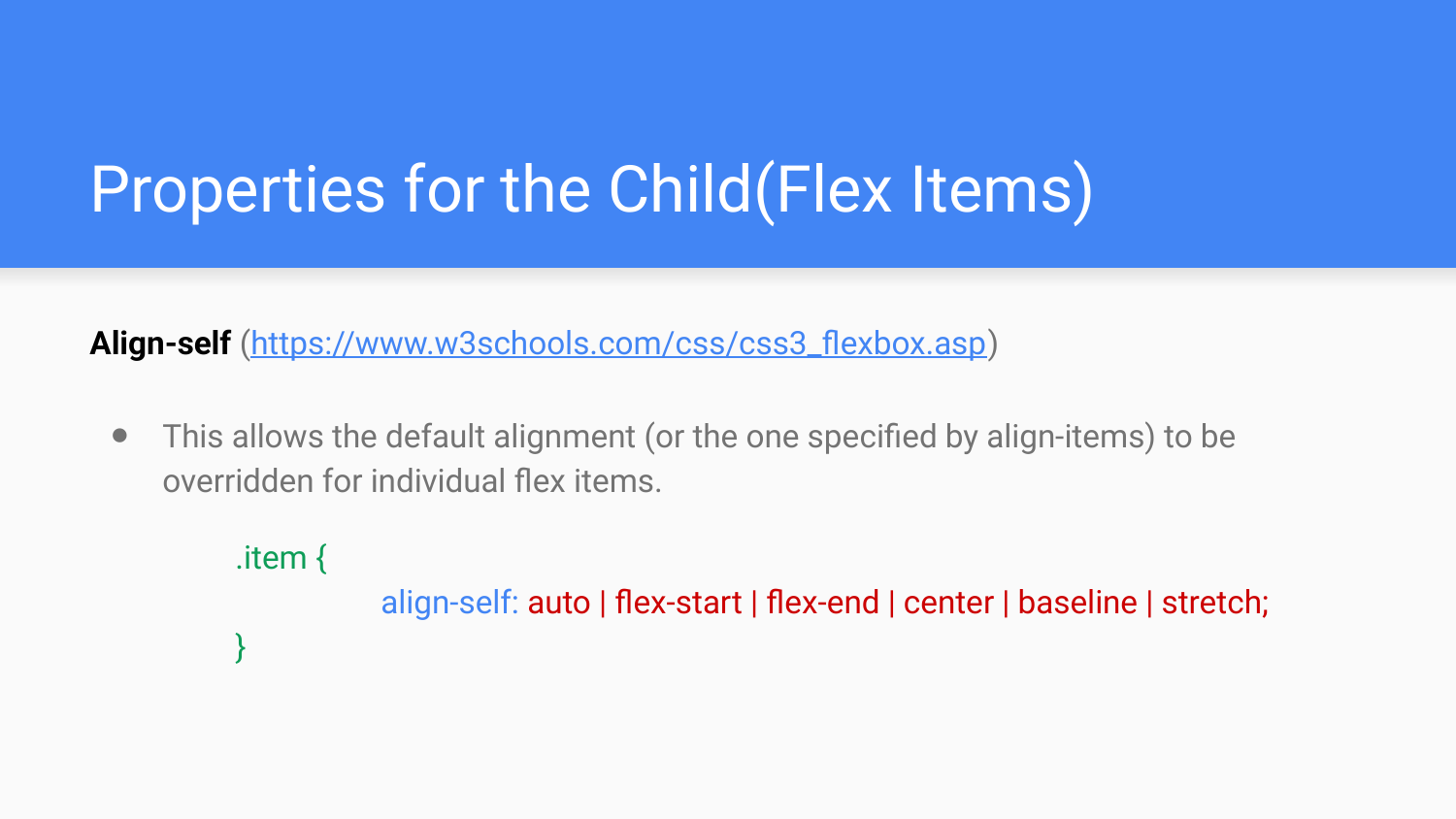

# Properties for the Child(Flex Items)
Align-self (https://www.w3schools.com/css/css3_flexbox.asp)

This allows the default alignment (or the one specified by align-items) to be overridden for individual flex items.
	.item {
		align-self: auto | flex-start | flex-end | center | baseline | stretch;
	}